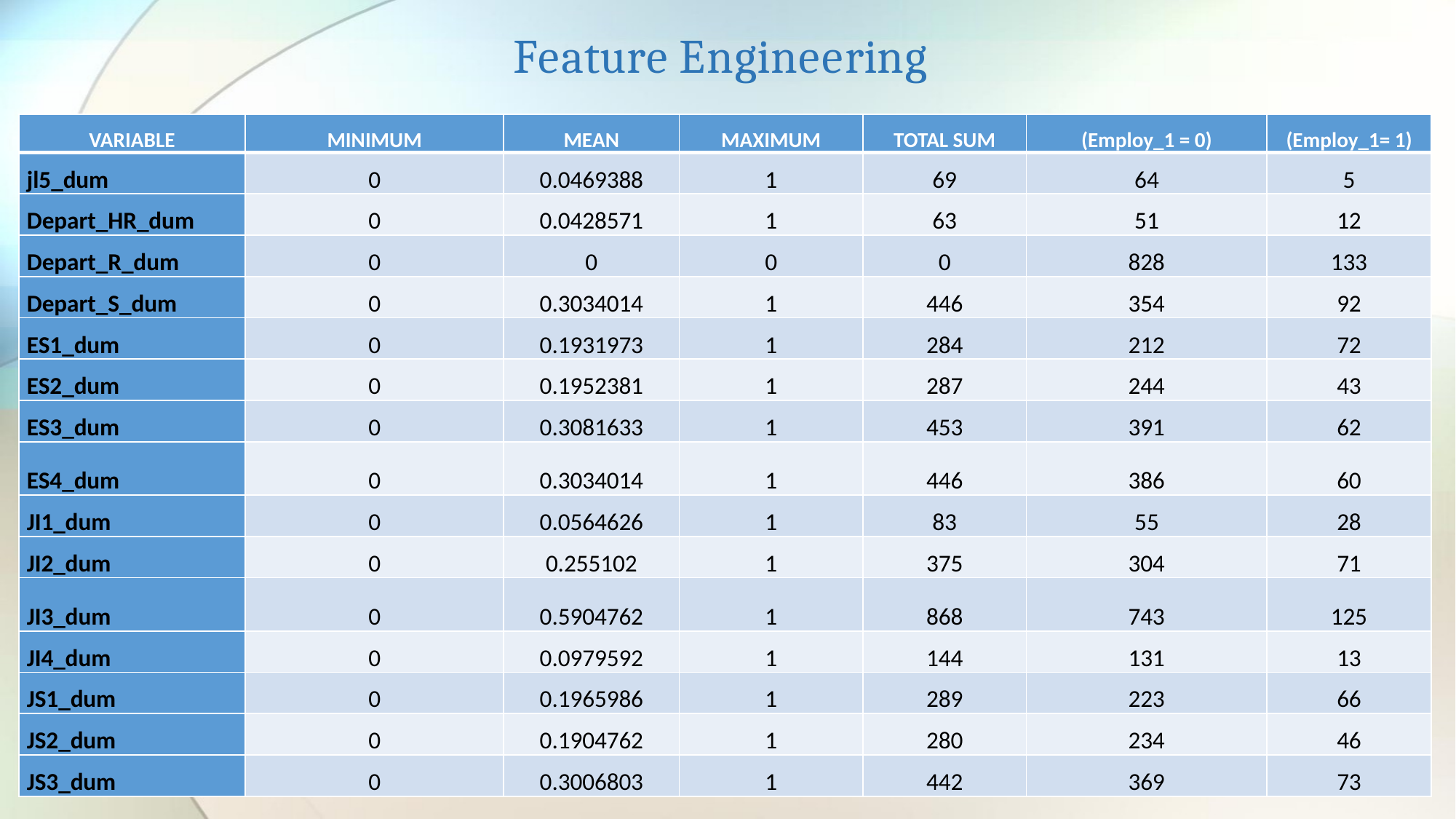

# Feature Engineering
| VARIABLE | MINIMUM | MEAN | MAXIMUM | TOTAL SUM | (Employ\_1 = 0) | (Employ\_1= 1) |
| --- | --- | --- | --- | --- | --- | --- |
| jl5\_dum | 0 | 0.0469388 | 1 | 69 | 64 | 5 |
| Depart\_HR\_dum | 0 | 0.0428571 | 1 | 63 | 51 | 12 |
| Depart\_R\_dum | 0 | 0 | 0 | 0 | 828 | 133 |
| Depart\_S\_dum | 0 | 0.3034014 | 1 | 446 | 354 | 92 |
| ES1\_dum | 0 | 0.1931973 | 1 | 284 | 212 | 72 |
| ES2\_dum | 0 | 0.1952381 | 1 | 287 | 244 | 43 |
| ES3\_dum | 0 | 0.3081633 | 1 | 453 | 391 | 62 |
| ES4\_dum | 0 | 0.3034014 | 1 | 446 | 386 | 60 |
| JI1\_dum | 0 | 0.0564626 | 1 | 83 | 55 | 28 |
| JI2\_dum | 0 | 0.255102 | 1 | 375 | 304 | 71 |
| JI3\_dum | 0 | 0.5904762 | 1 | 868 | 743 | 125 |
| JI4\_dum | 0 | 0.0979592 | 1 | 144 | 131 | 13 |
| JS1\_dum | 0 | 0.1965986 | 1 | 289 | 223 | 66 |
| JS2\_dum | 0 | 0.1904762 | 1 | 280 | 234 | 46 |
| JS3\_dum | 0 | 0.3006803 | 1 | 442 | 369 | 73 |